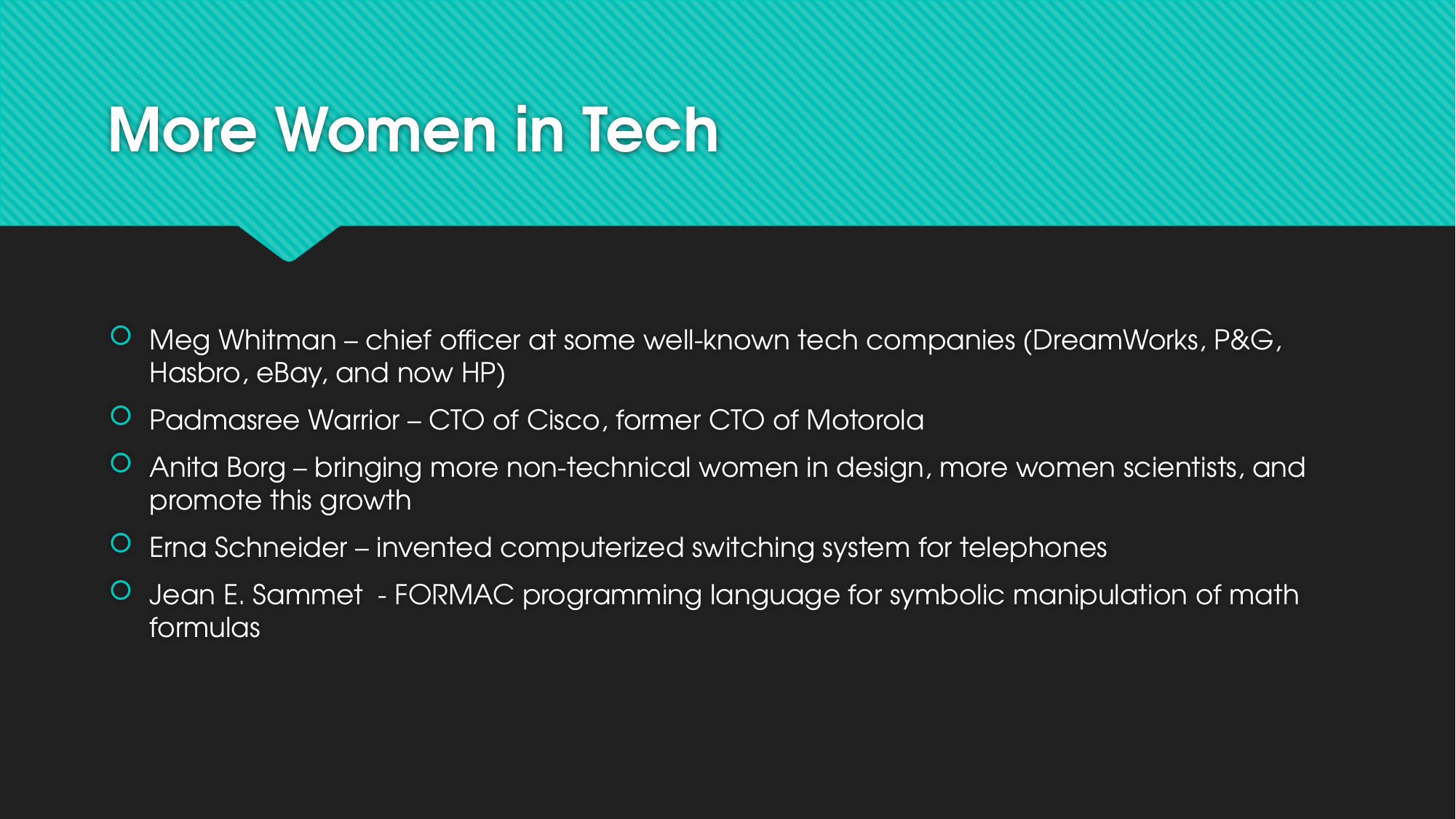

# More Women in Tech
Meg Whitman – chief officer at some well-known tech companies (DreamWorks, P&G, Hasbro, eBay, and now HP)
Padmasree Warrior – CTO of Cisco, former CTO of Motorola
Anita Borg – bringing more non-technical women in design, more women scientists, and promote this growth
Erna Schneider – invented computerized switching system for telephones
Jean E. Sammet  - FORMAC programming language for symbolic manipulation of math formulas